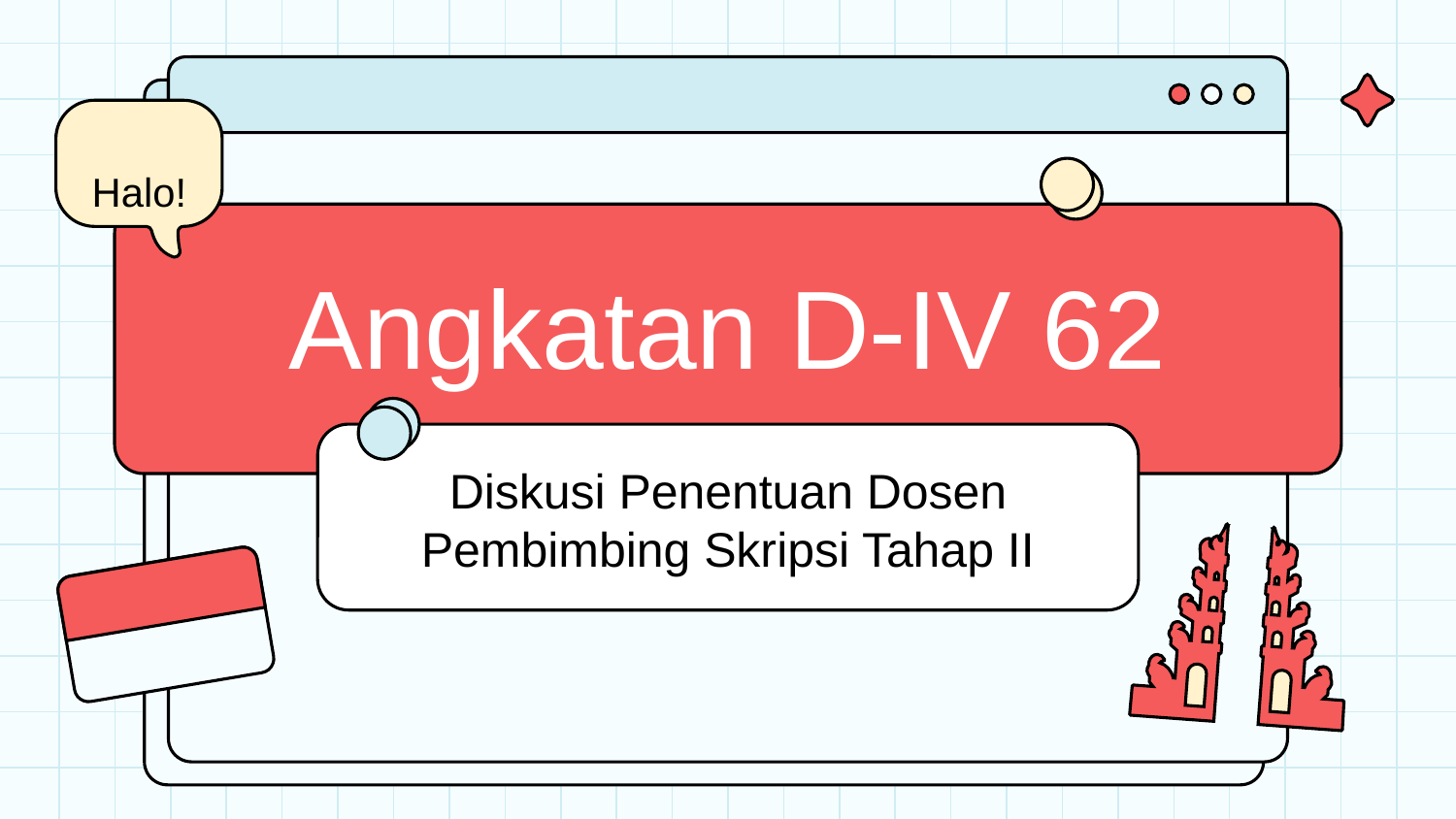

Halo!

# Angkatan D-IV 62

Diskusi Penentuan Dosen Pembimbing Skripsi Tahap II